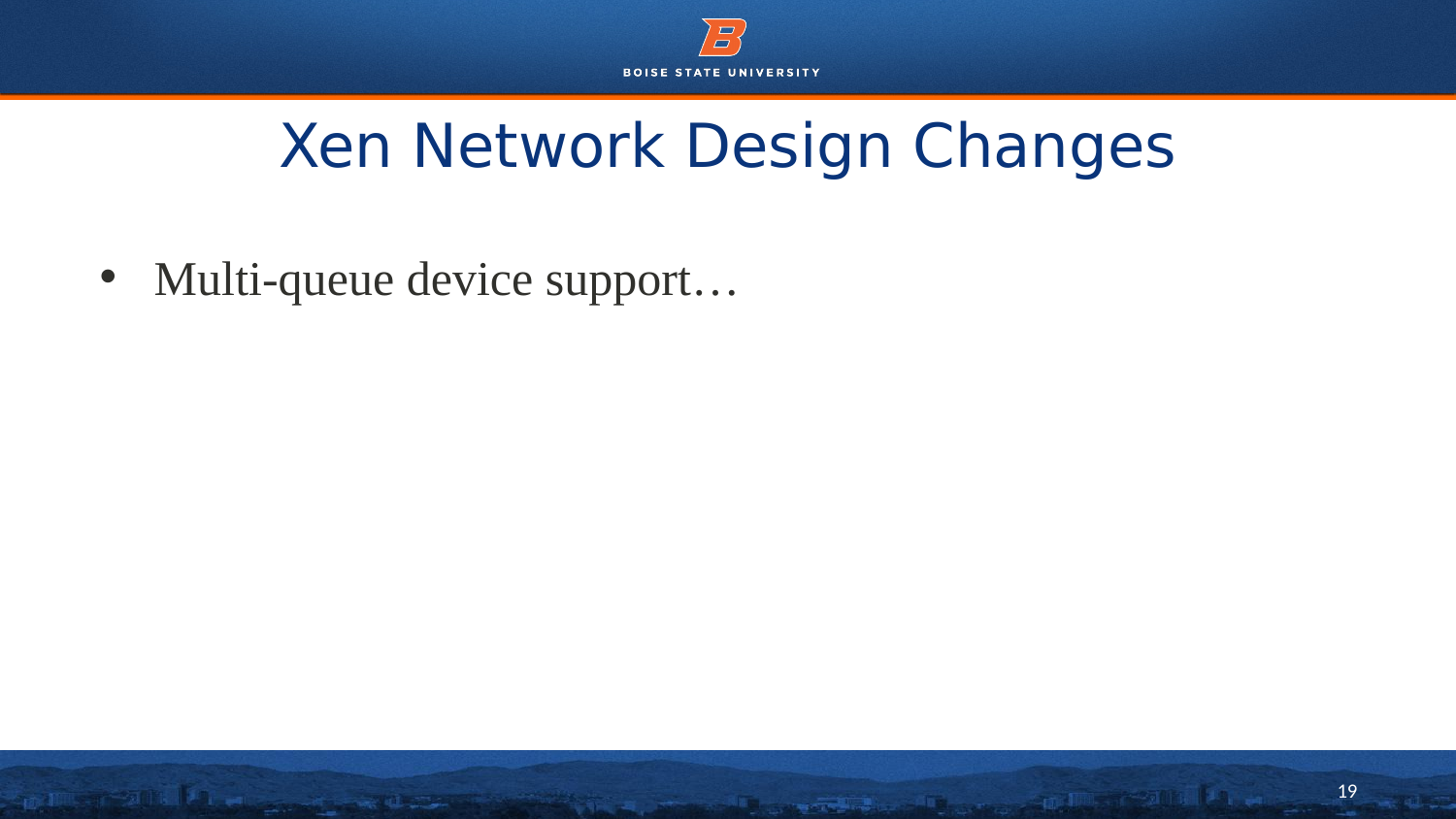

# Xen Network Design Changes

Multi-queue device support…